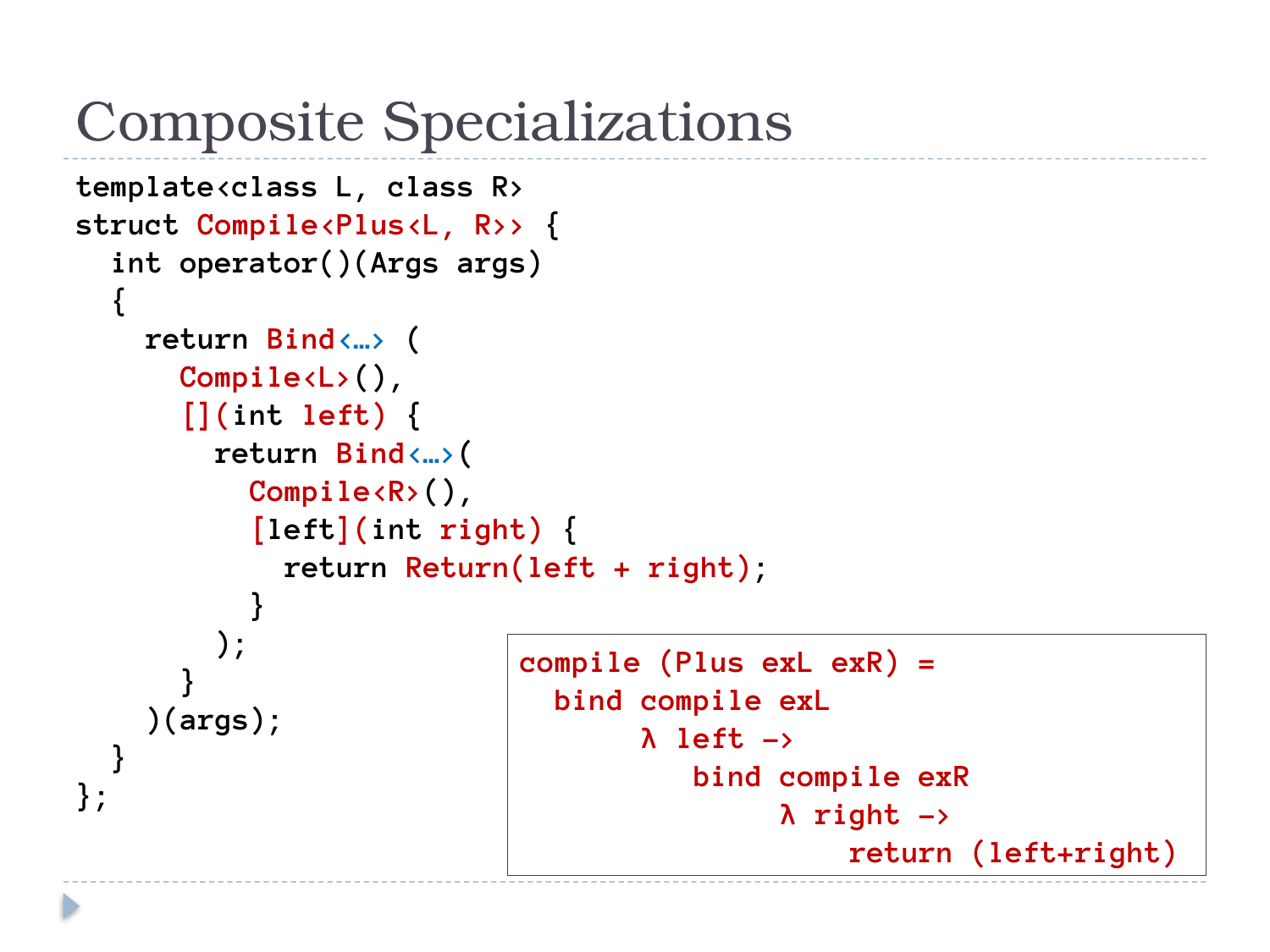

# Composite Specializations
template<class L, class R>
struct Compile<Plus<L, R>> {
  int operator()(Args args)
  {
    return Bind<…> (
      Compile<L>(),
      [](int left) {
        return Bind<…>(
          Compile<R>(),
          [left](int right) {
            return Return(left + right);
          }
        );
      }
    )(args);
  }
};
compile (Plus exL exR) =
  bind compile exL
       λ left ->
          bind compile exR
               λ right ->
                   return (left+right)